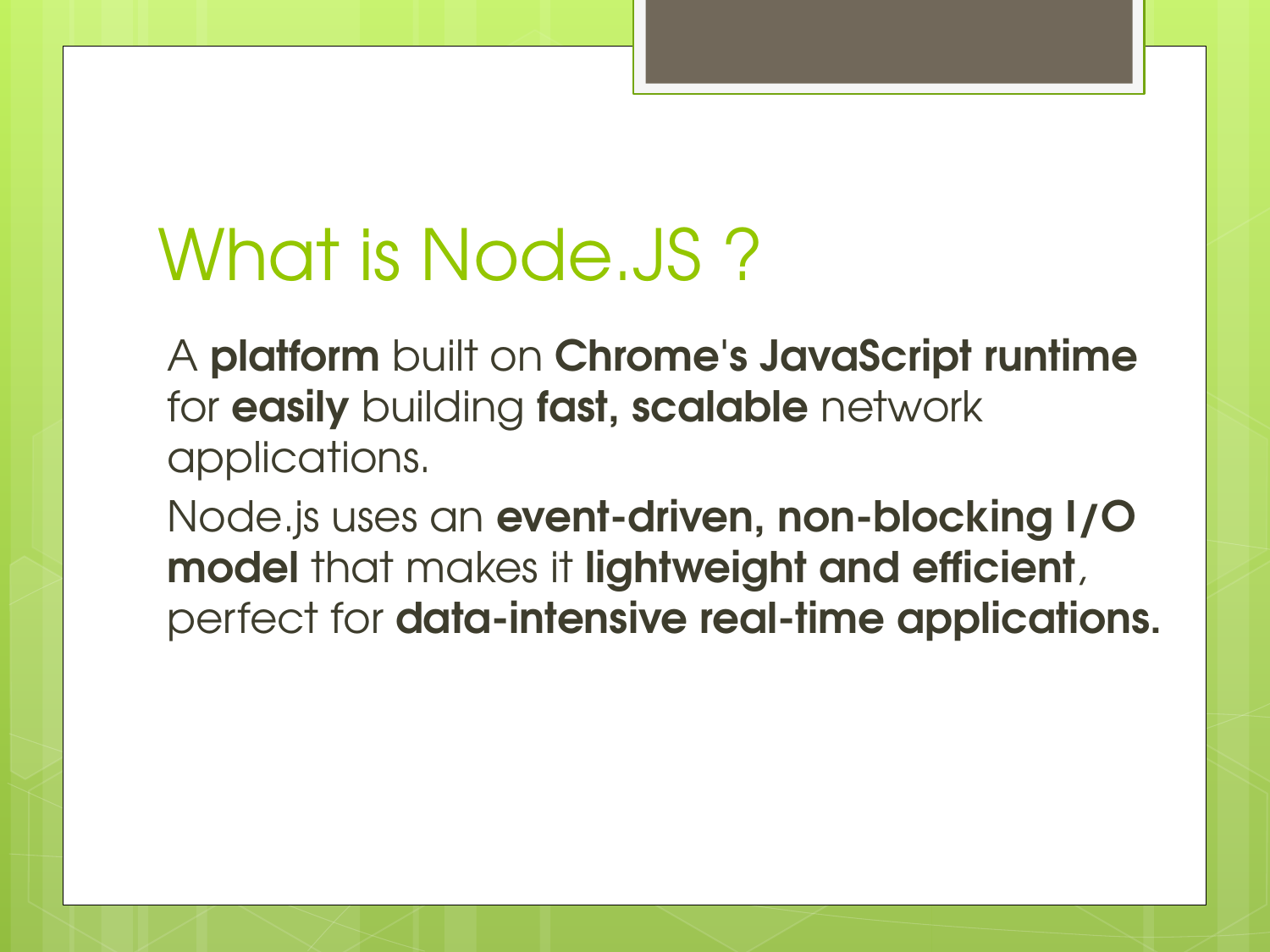

# What is Node.JS ?
A platform built on Chrome's JavaScript runtime for easily building fast, scalable network applications.
Node.js uses an event-driven, non-blocking I/O model that makes it lightweight and efficient, perfect for data-intensive real-time applications.